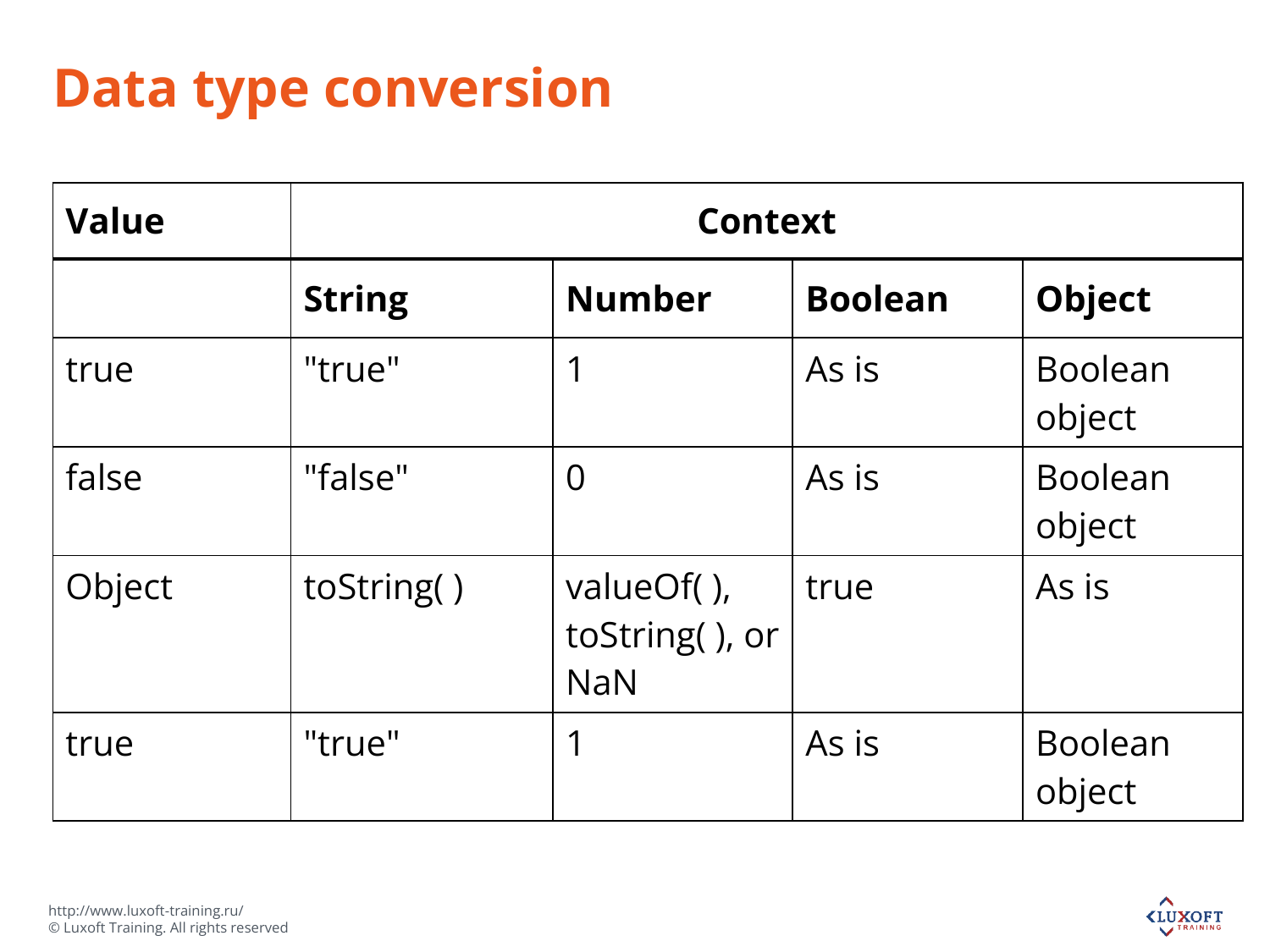

# Data type conversion
| Value | Context |  |  |  |
| --- | --- | --- | --- | --- |
|  | String | Number | Boolean | Object |
| true | "true" | 1 | As is | Boolean object |
| false | "false" | 0 | As is | Boolean object |
| Object | toString( ) | valueOf( ), toString( ), or NaN | true | As is |
| true | "true" | 1 | As is | Boolean object |